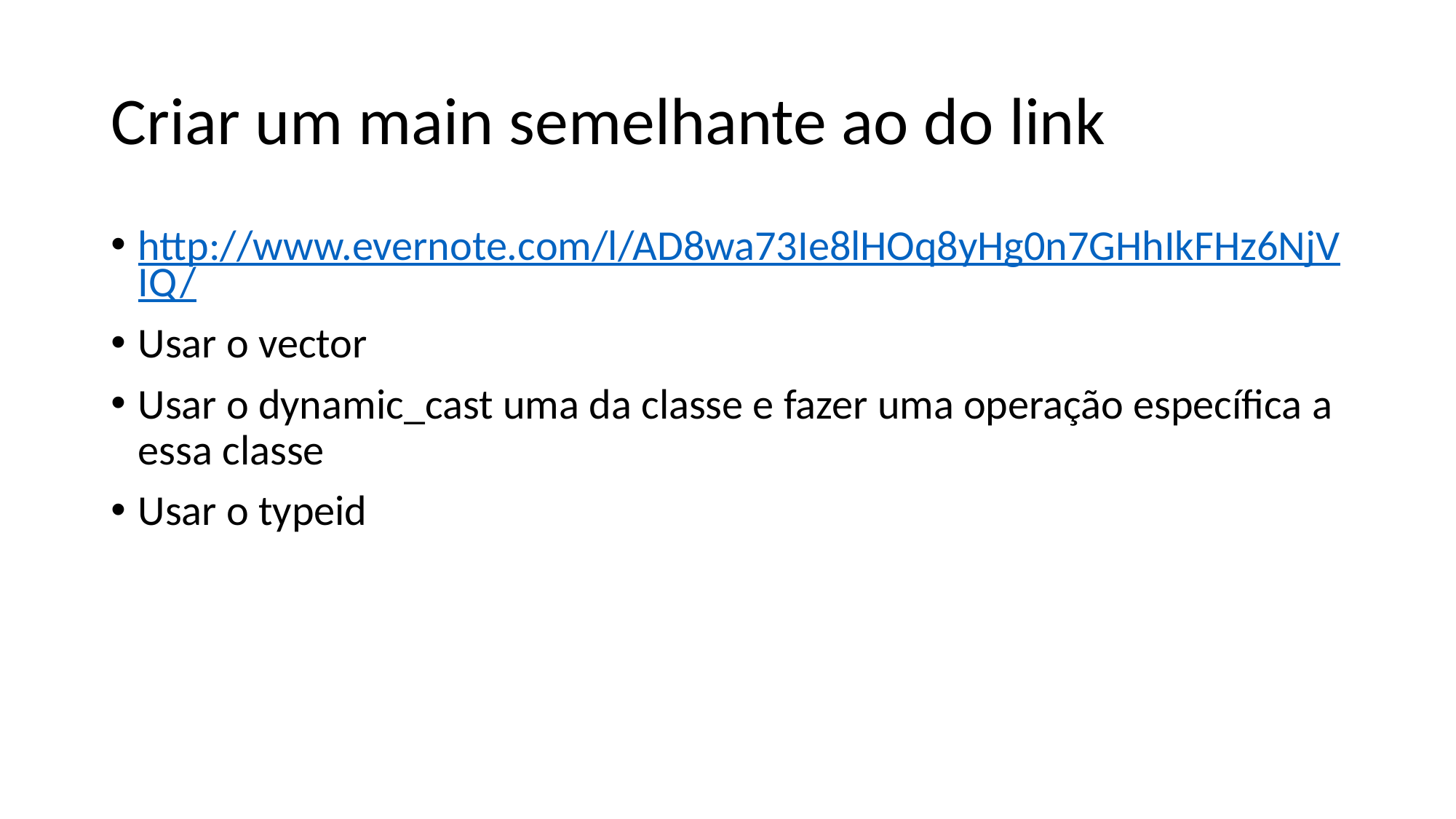

# Criar um main semelhante ao do link
http://www.evernote.com/l/AD8wa73Ie8lHOq8yHg0n7GHhIkFHz6NjVIQ/
Usar o vector
Usar o dynamic_cast uma da classe e fazer uma operação específica a essa classe
Usar o typeid